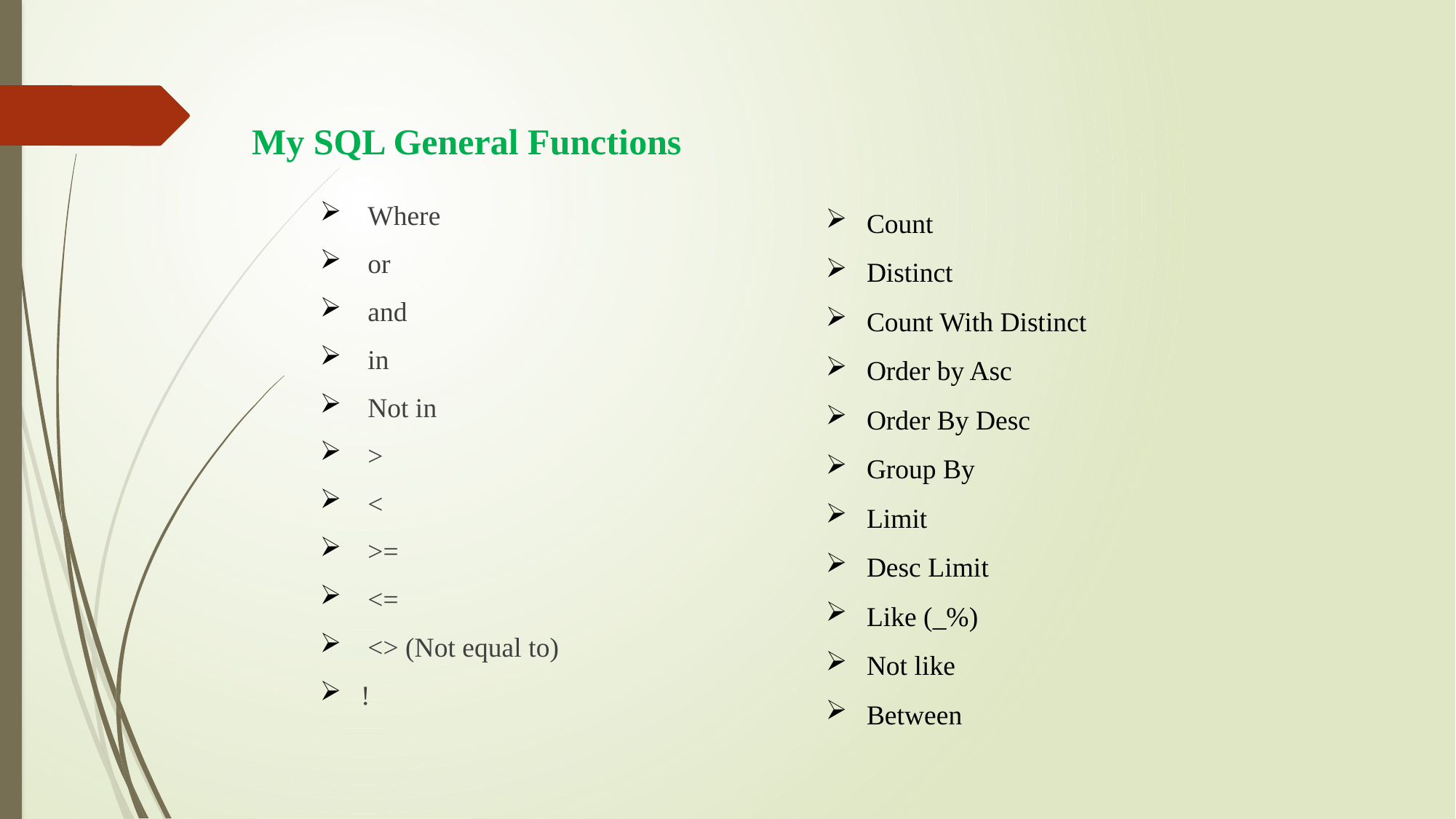

My SQL General Functions
 Count
 Distinct
 Count With Distinct
 Order by Asc
 Order By Desc
 Group By
 Limit
 Desc Limit
 Like (_%)
 Not like
 Between
 Where
 or
 and
 in
 Not in
 >
 <
 >=
 <=
 <> (Not equal to)
!